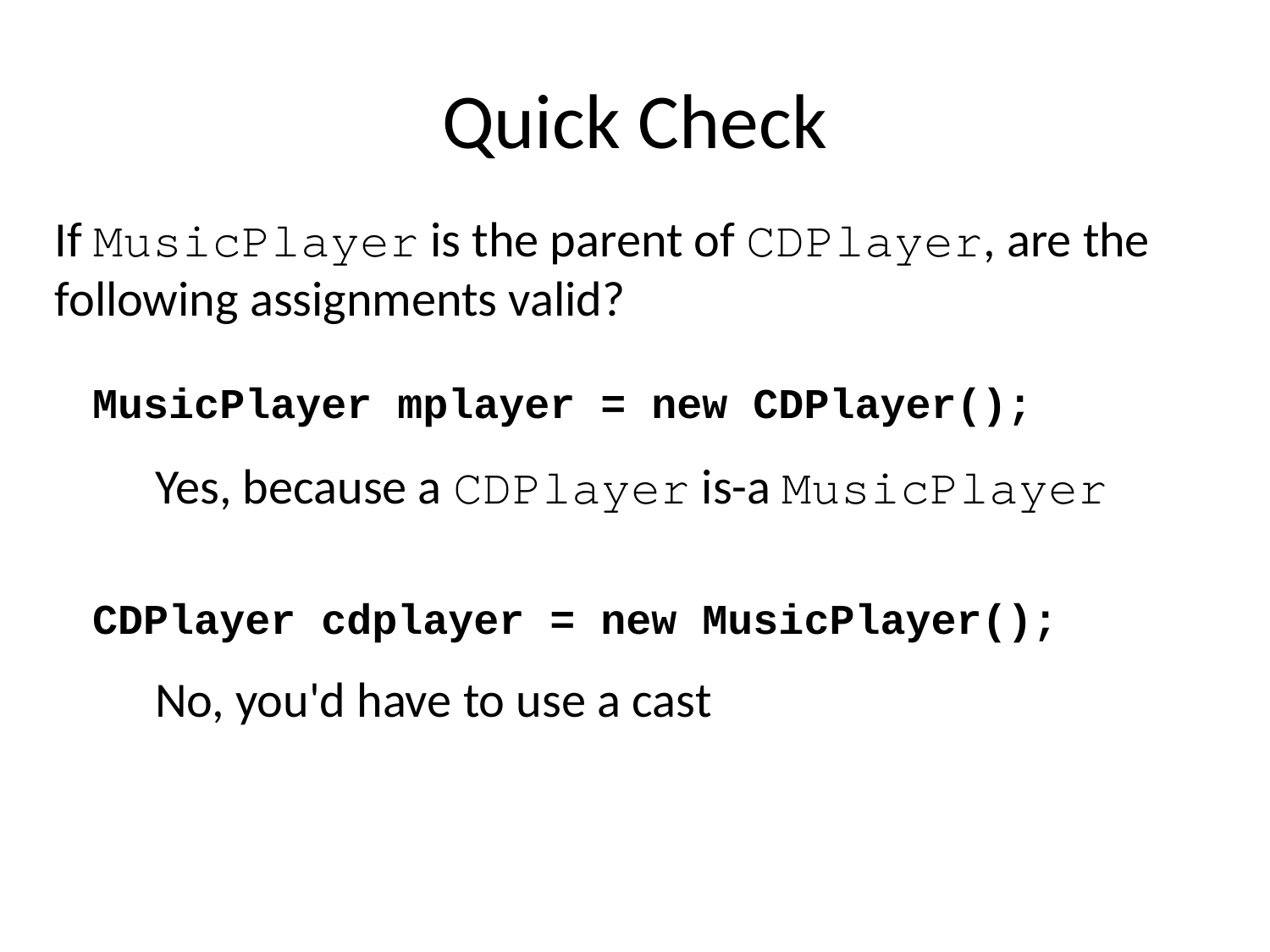

# Quick Check
If MusicPlayer is the parent of CDPlayer, are the following assignments valid?

MusicPlayer mplayer = new CDPlayer();

CDPlayer cdplayer = new MusicPlayer();
Yes, because a CDPlayer is-a MusicPlayer

No, you'd have to use a cast